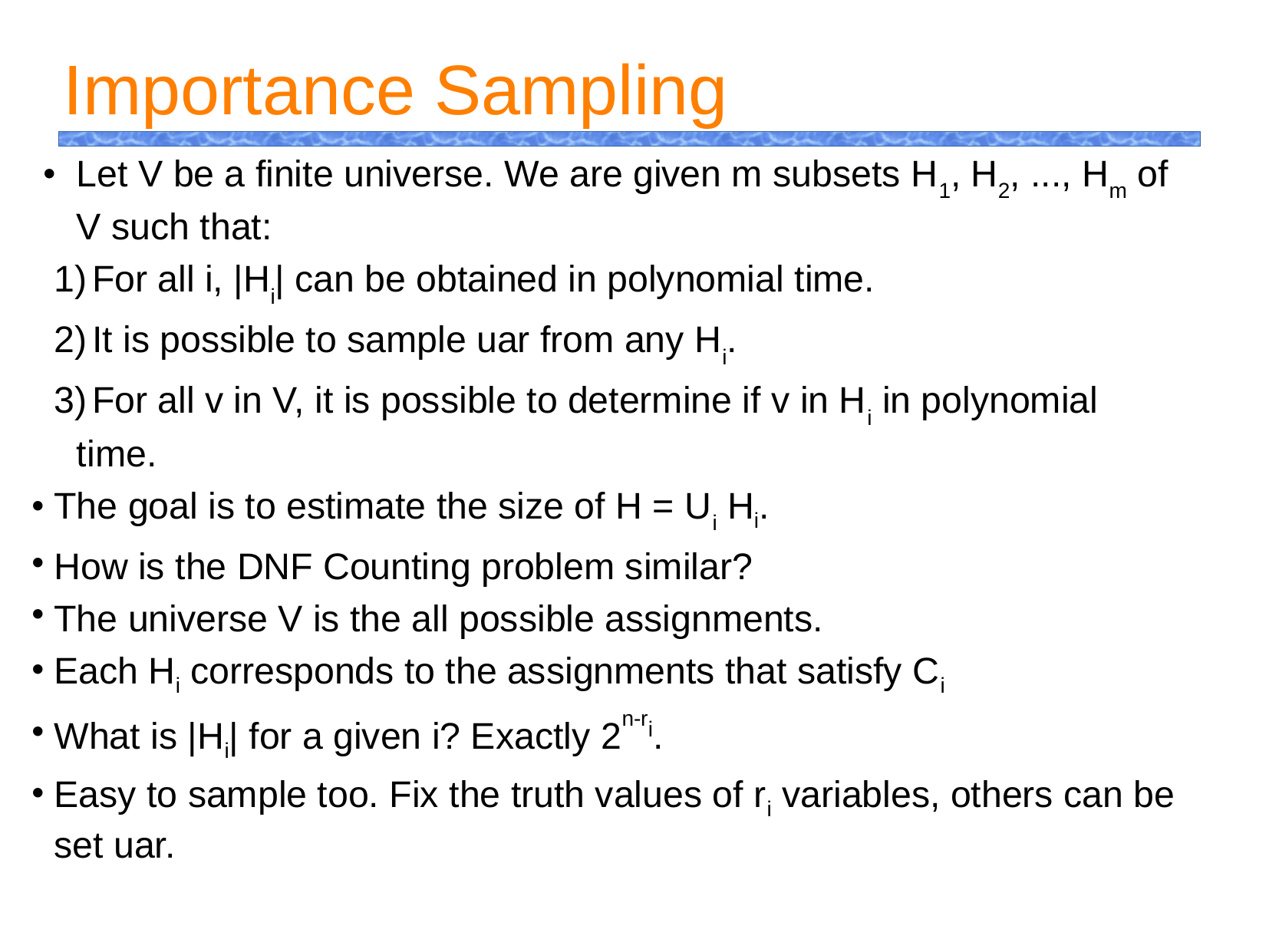

Importance Sampling
Let V be a finite universe. We are given m subsets H1, H2, ..., Hm of V such that:
 For all i, |Hi| can be obtained in polynomial time.
 It is possible to sample uar from any Hi.
 For all v in V, it is possible to determine if v in Hi in polynomial time.
The goal is to estimate the size of H = Ui Hi.
How is the DNF Counting problem similar?
The universe V is the all possible assignments.
Each Hi corresponds to the assignments that satisfy Ci
What is |Hi| for a given i? Exactly 2n-ri.
Easy to sample too. Fix the truth values of ri variables, others can be set uar.